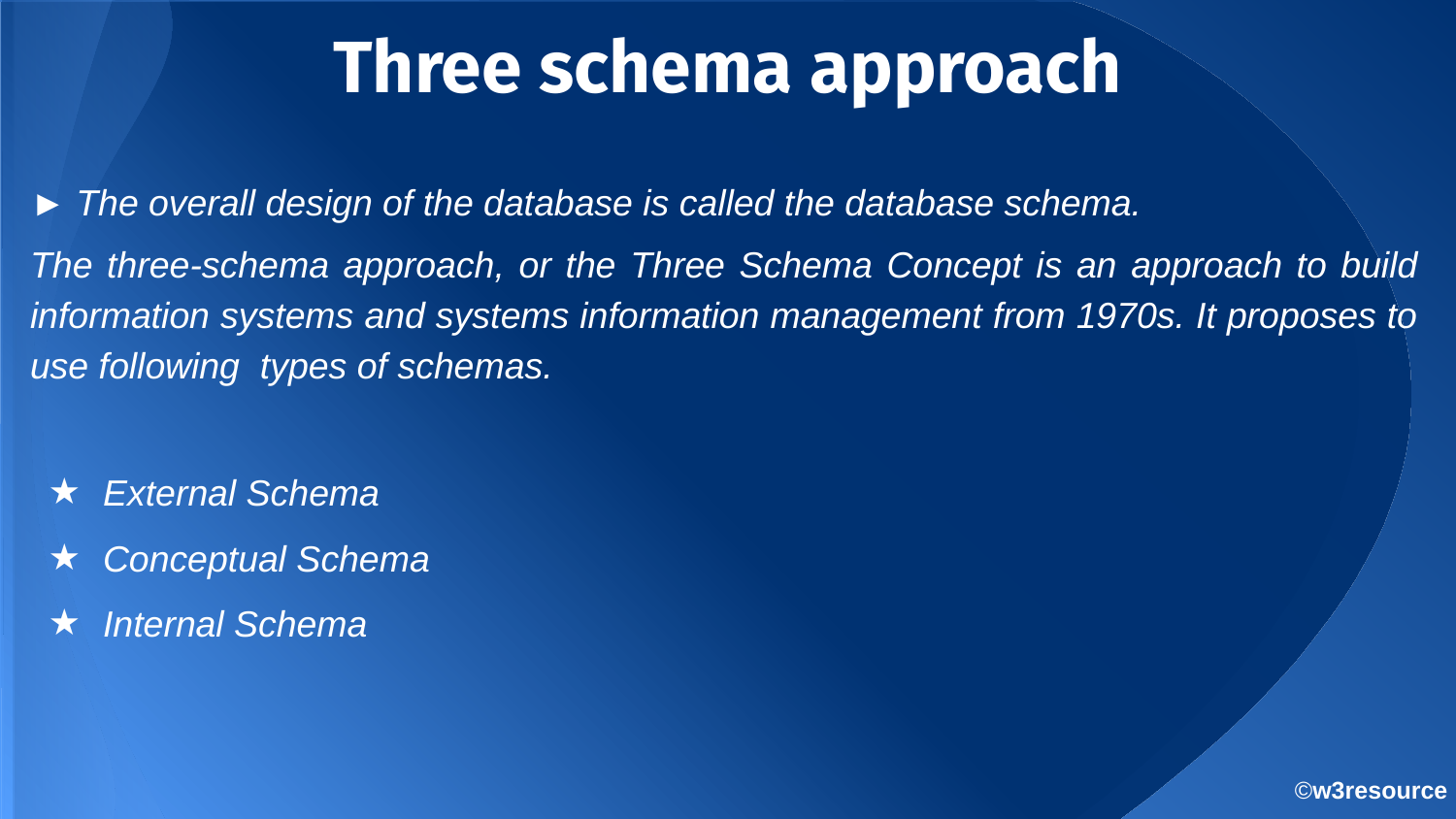

# Three schema approach

► The overall design of the database is called the database schema.
The three-schema approach, or the Three Schema Concept is an approach to build information systems and systems information management from 1970s. It proposes to use following  types of schemas.

External Schema
Conceptual Schema
Internal Schema

©w3resource